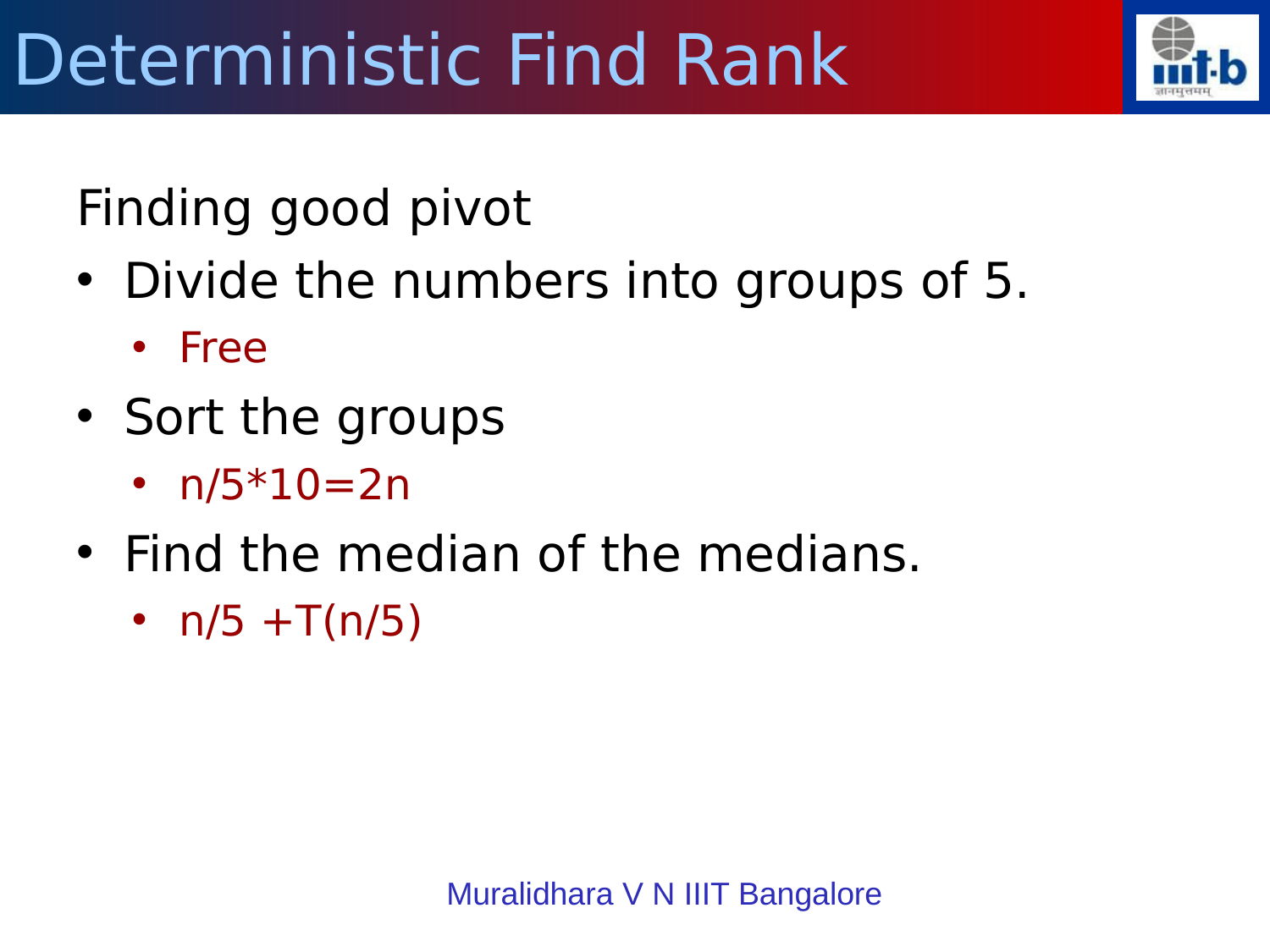

Deterministic Find Rank
Finding good pivot
Divide the numbers into groups of 5.
Free
Sort the groups
n/5*10=2n
Find the median of the medians.
n/5 +T(n/5)
Muralidhara V N IIIT Bangalore